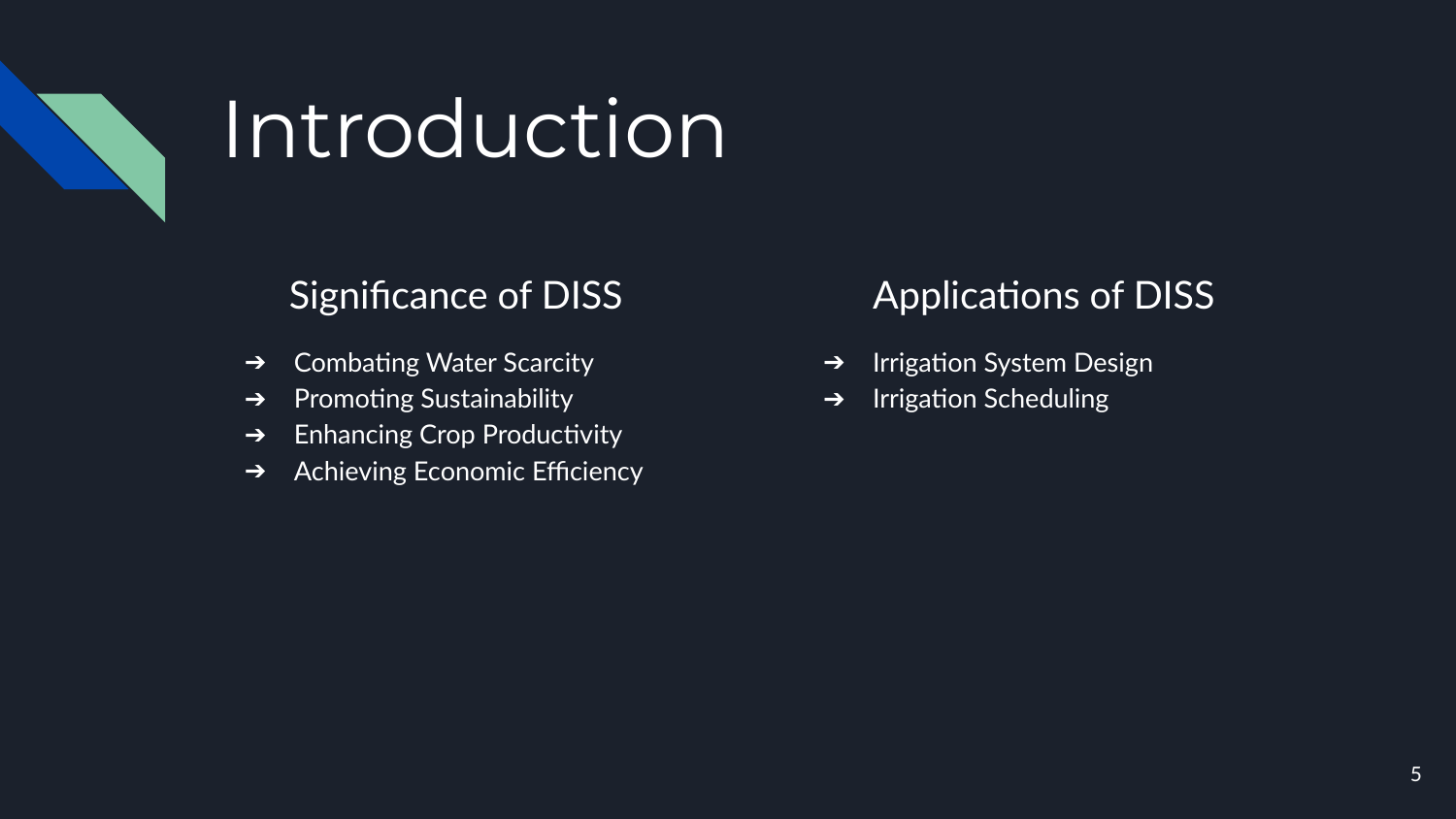

# Introduction
       Significance of DISS
Combating Water Scarcity
Promoting Sustainability
Enhancing Crop Productivity
Achieving Economic Efficiency
Applications of DISS
Irrigation System Design
Irrigation Scheduling
5